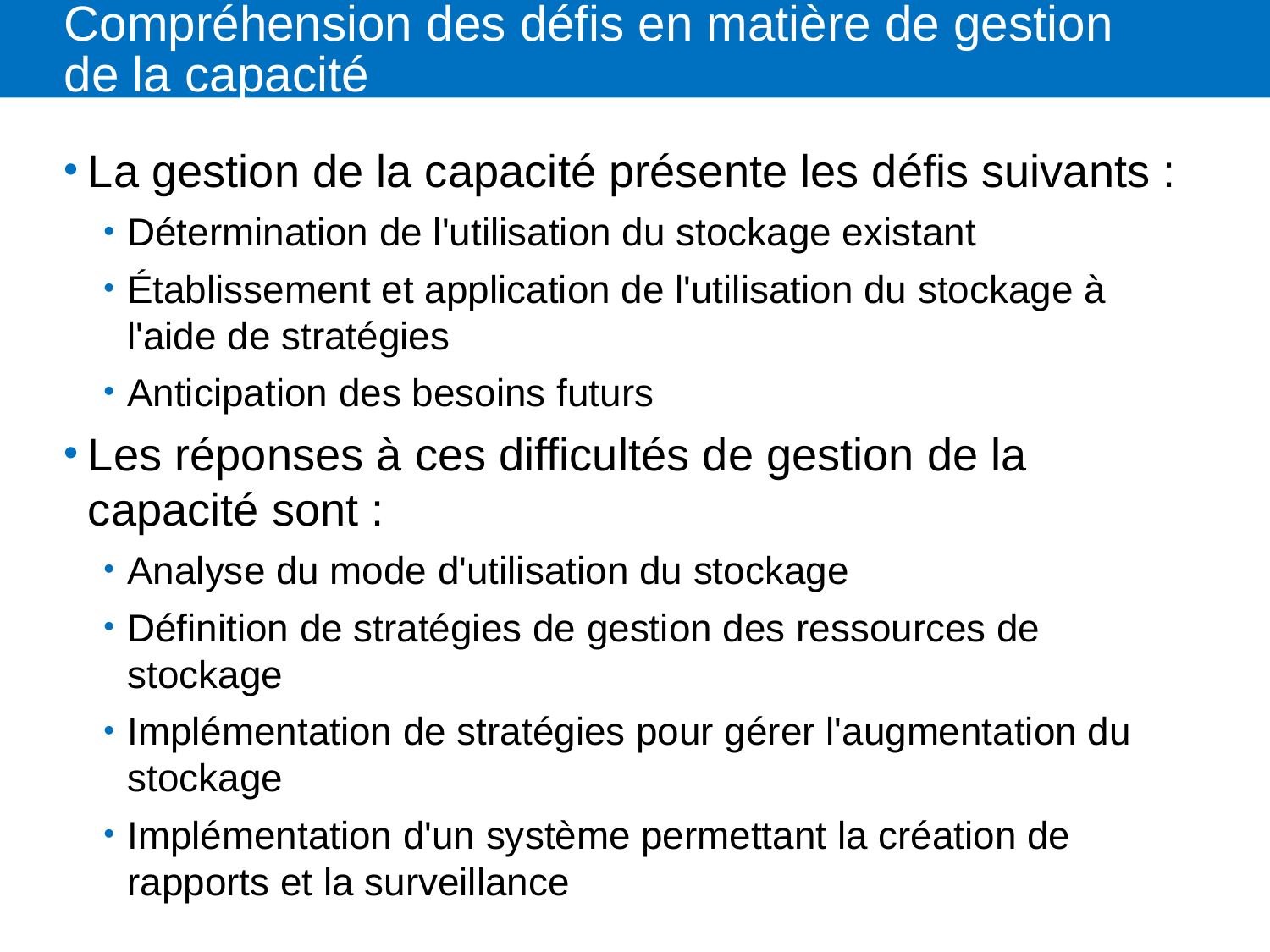

# Compréhension des défis en matière de gestion de la capacité
La gestion de la capacité présente les défis suivants :
Détermination de l'utilisation du stockage existant
Établissement et application de l'utilisation du stockage à l'aide de stratégies
Anticipation des besoins futurs
Les réponses à ces difficultés de gestion de la capacité sont :
Analyse du mode d'utilisation du stockage
Définition de stratégies de gestion des ressources de stockage
Implémentation de stratégies pour gérer l'augmentation du stockage
Implémentation d'un système permettant la création de rapports et la surveillance